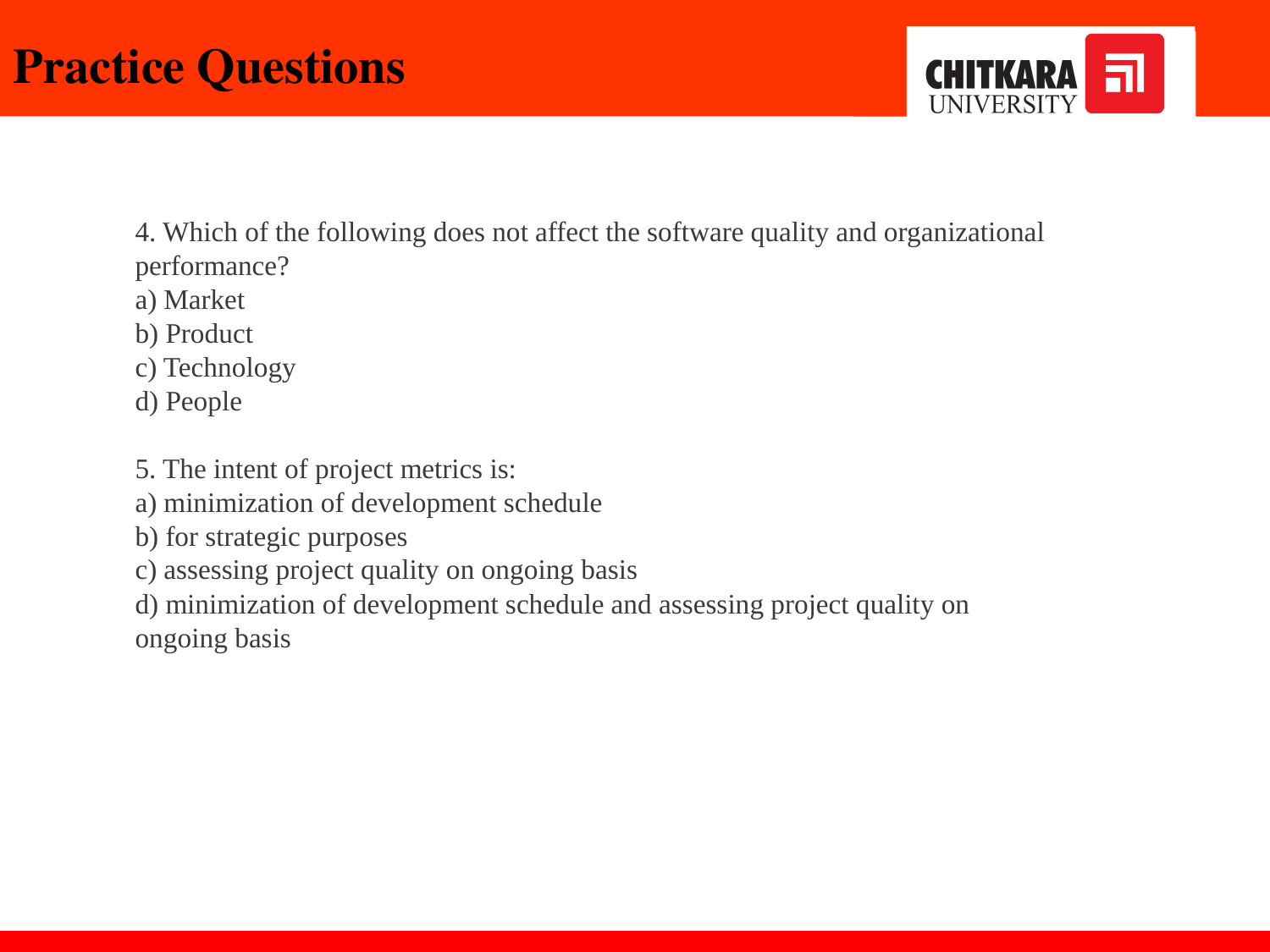

Practice Questions
4. Which of the following does not affect the software quality and organizational performance?
a) Market
b) Product
c) Technology
d) People

5. The intent of project metrics is:
a) minimization of development schedule
b) for strategic purposes
c) assessing project quality on ongoing basis
d) minimization of development schedule and assessing project quality on ongoing basis